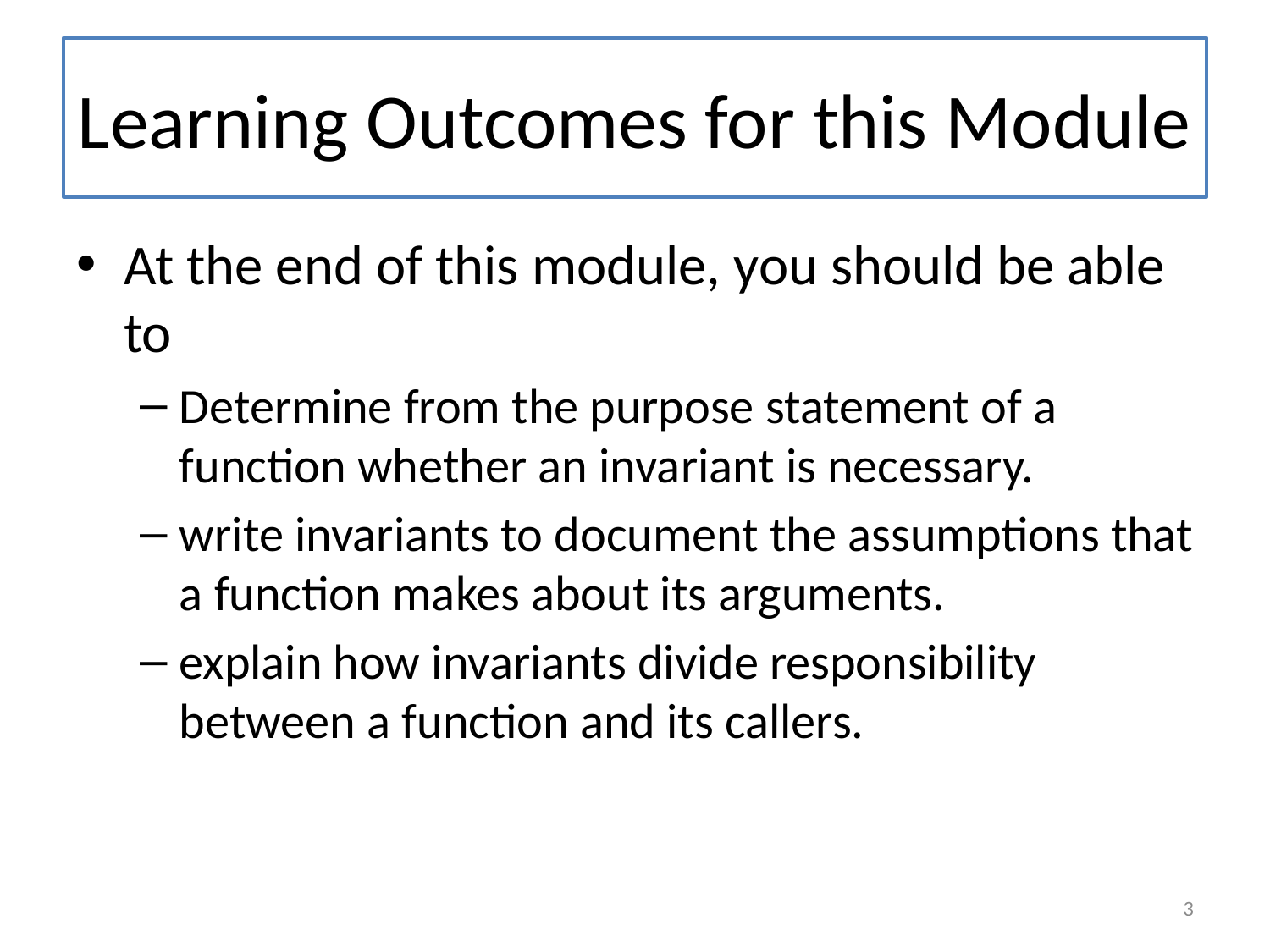

# Learning Outcomes for this Module
At the end of this module, you should be able to
Determine from the purpose statement of a function whether an invariant is necessary.
write invariants to document the assumptions that a function makes about its arguments.
explain how invariants divide responsibility between a function and its callers.
3